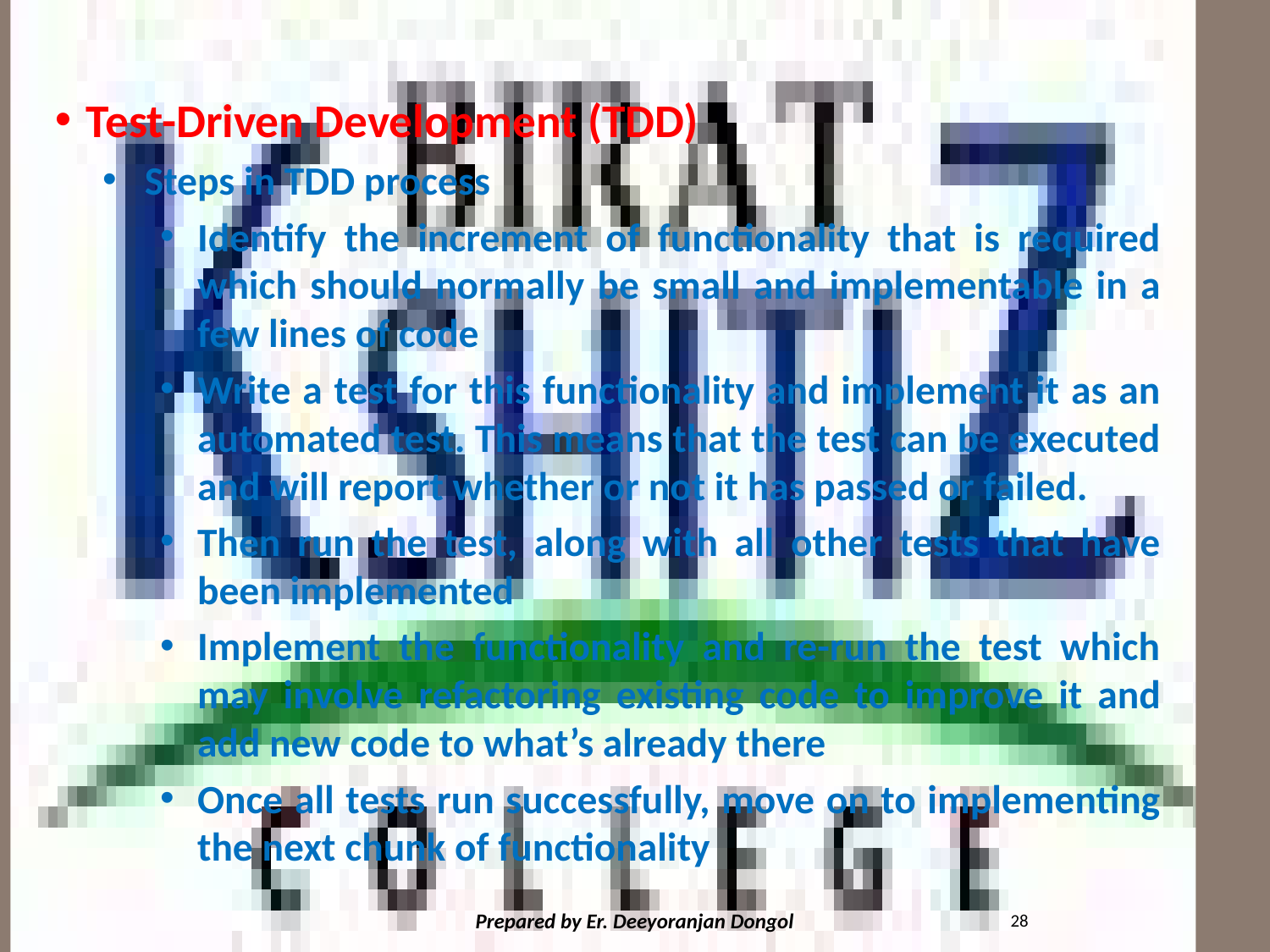

#
Test-Driven Development (TDD)
Steps in TDD process
Identify the increment of functionality that is required which should normally be small and implementable in a few lines of code
Write a test for this functionality and implement it as an automated test. This means that the test can be executed and will report whether or not it has passed or failed.
Then run the test, along with all other tests that have been implemented
Implement the functionality and re-run the test which may involve refactoring existing code to improve it and add new code to what’s already there
Once all tests run successfully, move on to implementing the next chunk of functionality

28
Prepared by Er. Deeyoranjan Dongol